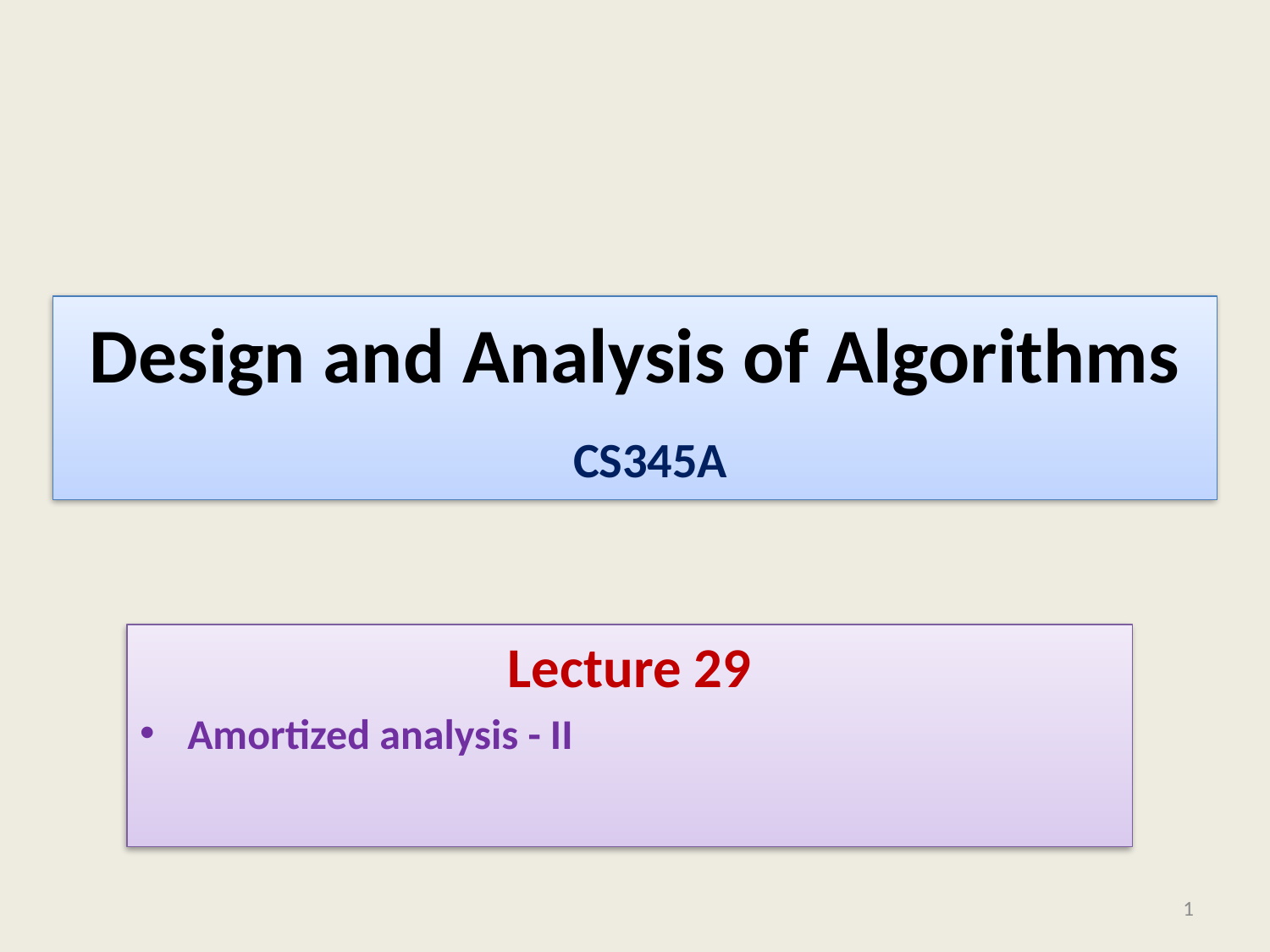

# Design and Analysis of Algorithms
CS345A
Lecture 29
Amortized analysis - II
1